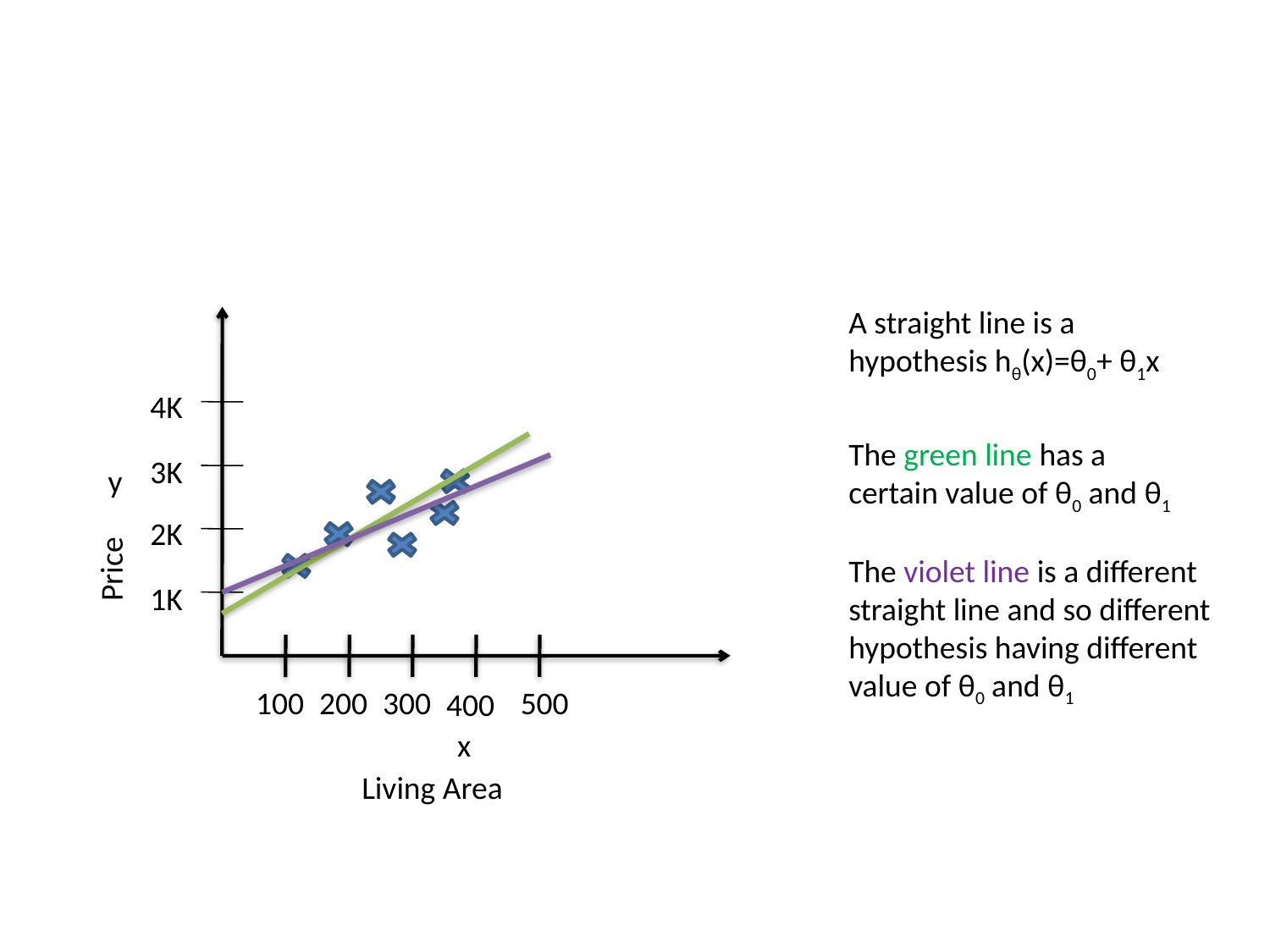

#

A straight line is a hypothesis hθ(x)=θ0+ θ1x
4K
The green line has a certain value of θ0 and θ1
3K
y

2K

Price
The violet line is a different straight line and so different hypothesis having different value of θ0 and θ1

1K
100
200
300
500
400
x
Living Area